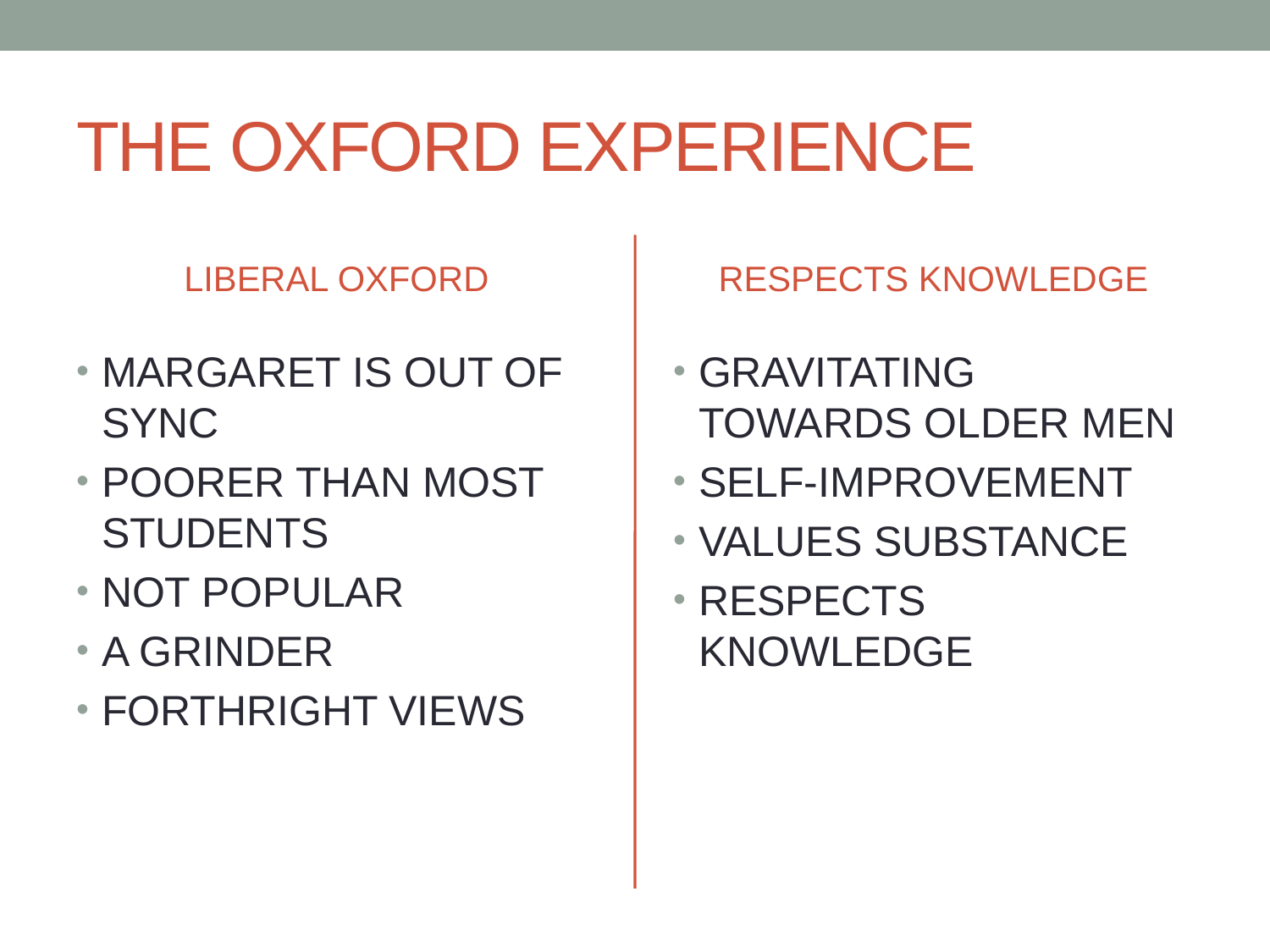

# THE OXFORD EXPERIENCE
LIBERAL OXFORD
RESPECTS KNOWLEDGE
MARGARET IS OUT OF SYNC
POORER THAN MOST STUDENTS
NOT POPULAR
A GRINDER
FORTHRIGHT VIEWS

GRAVITATING TOWARDS OLDER MEN
SELF-IMPROVEMENT
VALUES SUBSTANCE
RESPECTS KNOWLEDGE